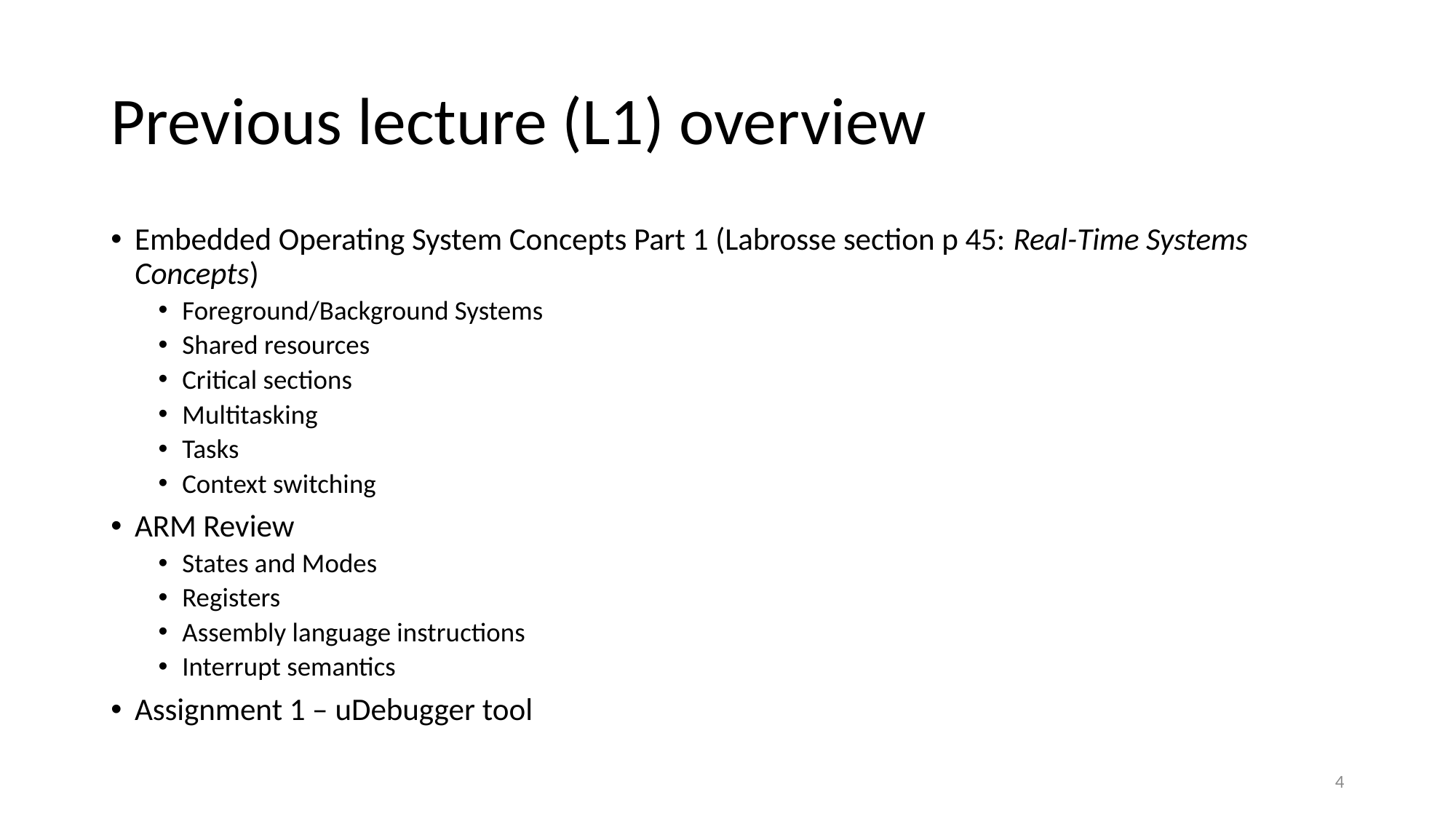

# Previous lecture (L1) overview
Embedded Operating System Concepts Part 1 (Labrosse section p 45: Real-Time Systems Concepts)
Foreground/Background Systems
Shared resources
Critical sections
Multitasking
Tasks
Context switching
ARM Review
States and Modes
Registers
Assembly language instructions
Interrupt semantics
Assignment 1 – uDebugger tool
4